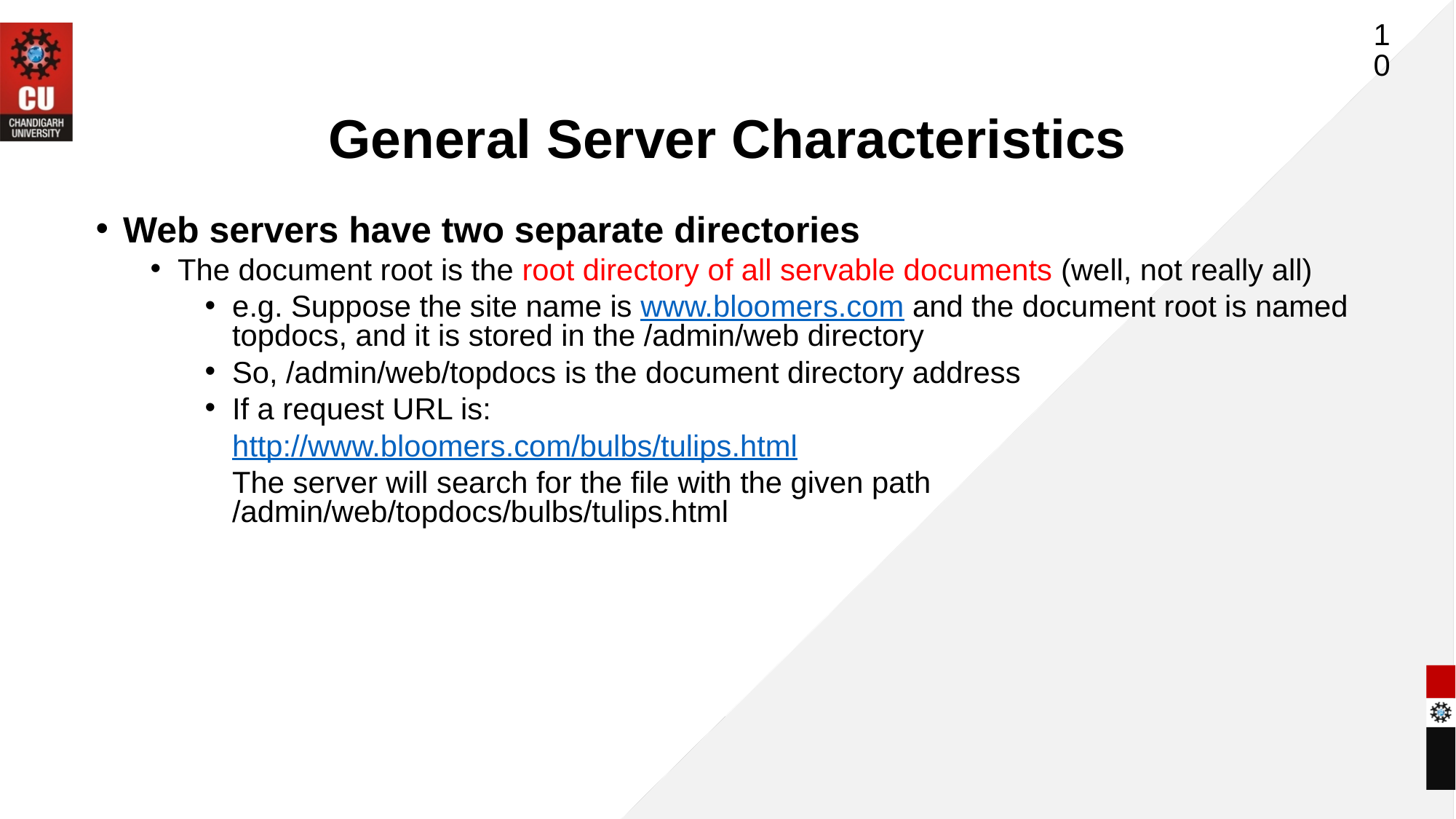

10
# General Server Characteristics
Web servers have two separate directories
The document root is the root directory of all servable documents (well, not really all)
e.g. Suppose the site name is www.bloomers.com and the document root is named topdocs, and it is stored in the /admin/web directory
So, /admin/web/topdocs is the document directory address
If a request URL is:
	http://www.bloomers.com/bulbs/tulips.html
	The server will search for the file with the given path /admin/web/topdocs/bulbs/tulips.html